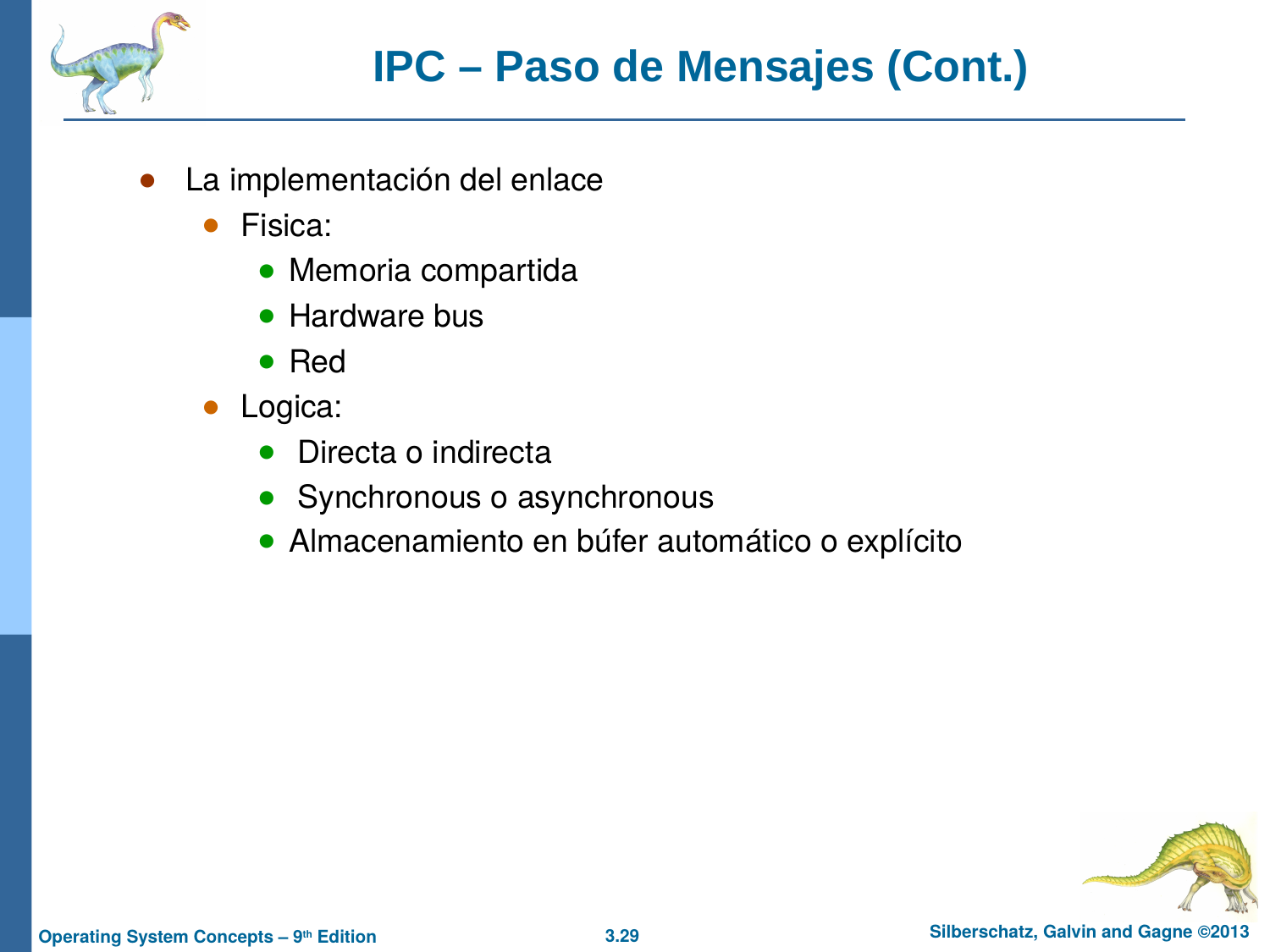

# IPC – Paso de Mensajes (Cont.)

La implementación del enlace
Fisica:
Memoria compartida
Hardware bus
Red
Logica:
 Directa o indirecta
 Synchronous o asynchronous
Almacenamiento en búfer automático o explícito